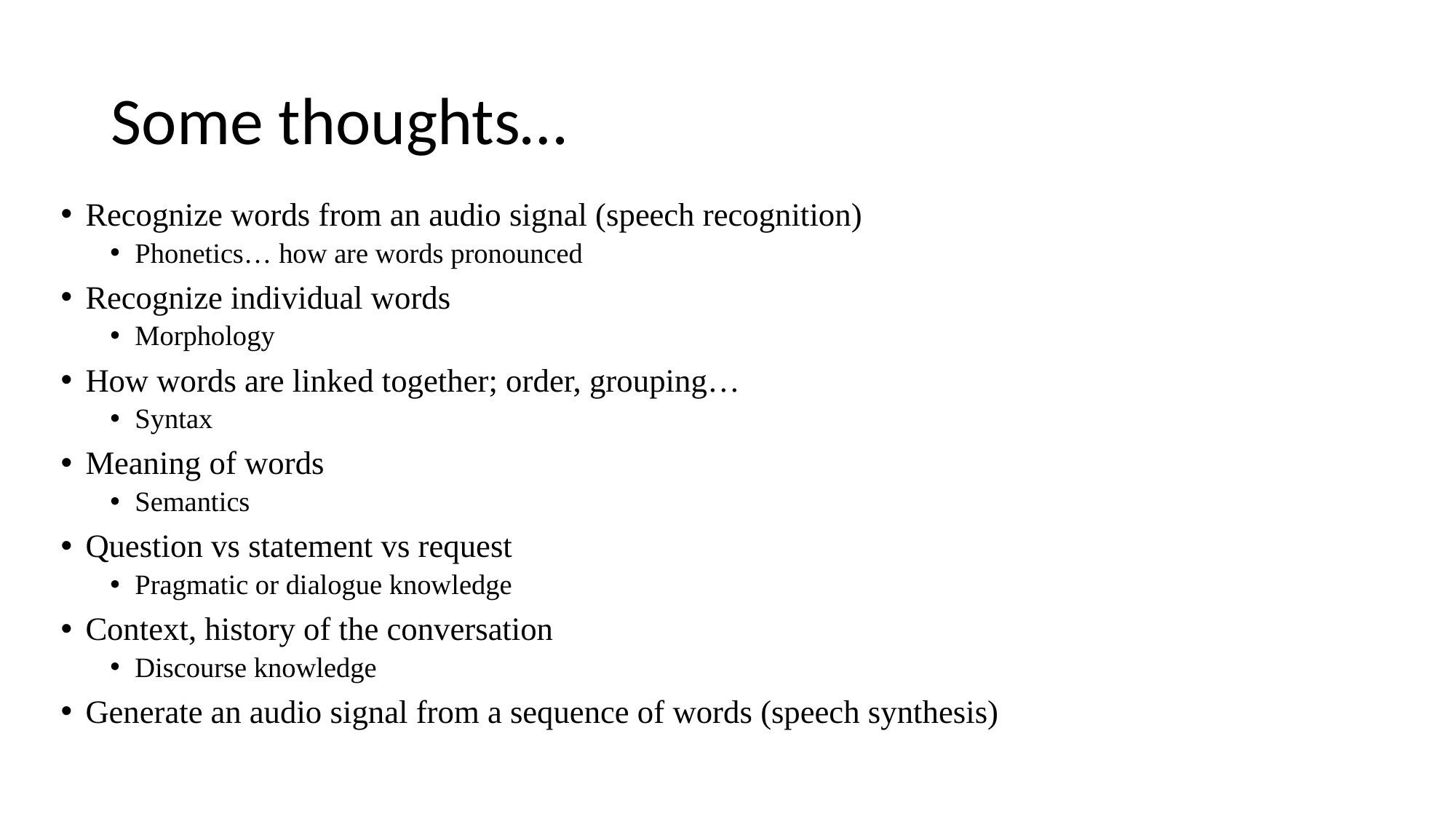

# Some thoughts…
Recognize words from an audio signal (speech recognition)
Phonetics… how are words pronounced
Recognize individual words
Morphology
How words are linked together; order, grouping…
Syntax
Meaning of words
Semantics
Question vs statement vs request
Pragmatic or dialogue knowledge
Context, history of the conversation
Discourse knowledge
Generate an audio signal from a sequence of words (speech synthesis)